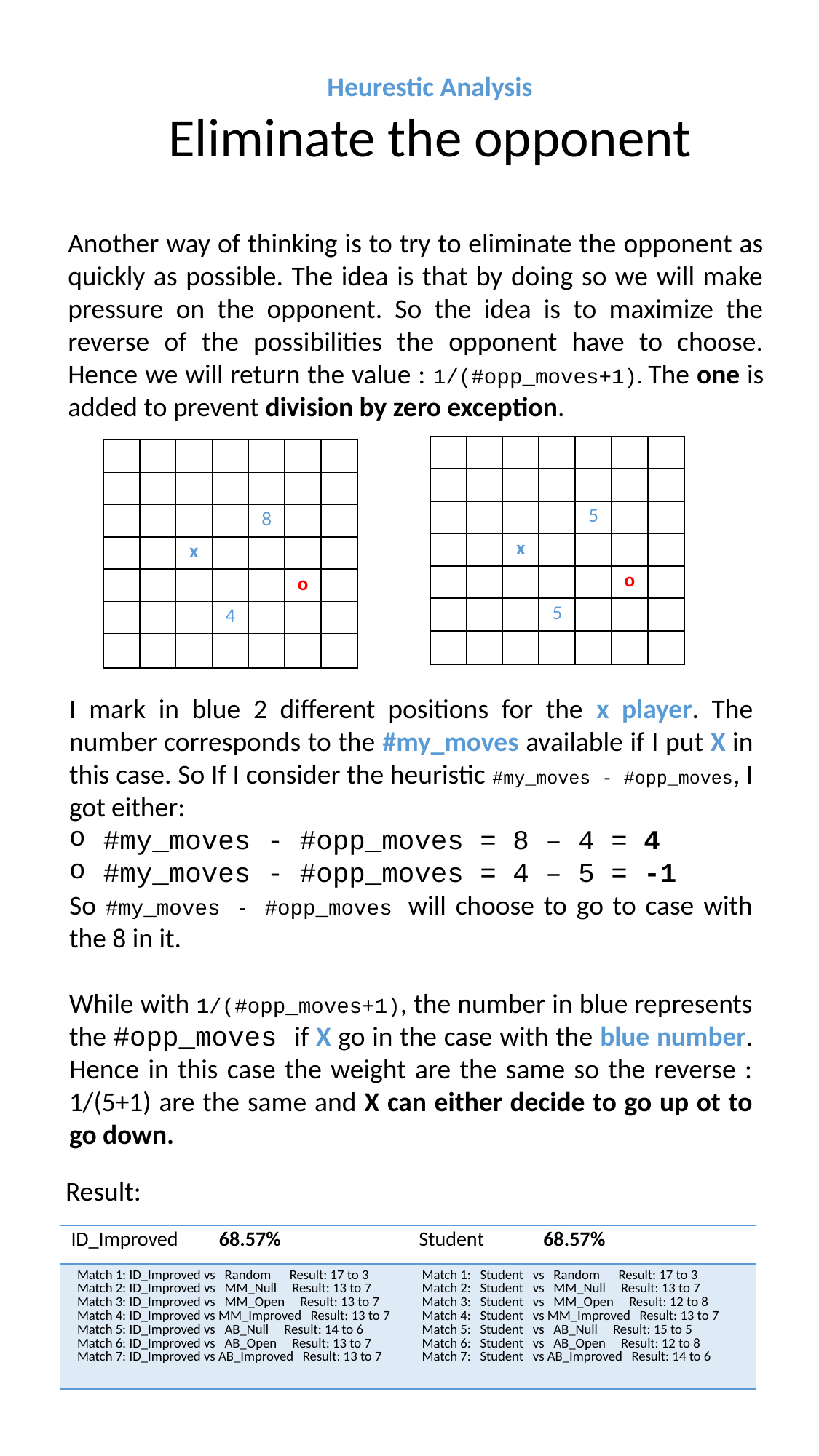

Heurestic Analysis
Eliminate the opponent
Another way of thinking is to try to eliminate the opponent as quickly as possible. The idea is that by doing so we will make pressure on the opponent. So the idea is to maximize the reverse of the possibilities the opponent have to choose. Hence we will return the value : 1/(#opp_moves+1). The one is added to prevent division by zero exception.
|  |  |  |  |  |  |  |
| --- | --- | --- | --- | --- | --- | --- |
|  |  |  |  |  |  |  |
|  |  |  |  | 5 |  |  |
|  |  | x |  |  |  |  |
|  |  |  |  |  | o |  |
|  |  |  | 5 |  |  |  |
|  |  |  |  |  |  |  |
|  |  |  |  |  |  |  |
| --- | --- | --- | --- | --- | --- | --- |
|  |  |  |  |  |  |  |
|  |  |  |  | 8 |  |  |
|  |  | x |  |  |  |  |
|  |  |  |  |  | o |  |
|  |  |  | 4 |  |  |  |
|  |  |  |  |  |  |  |
I mark in blue 2 different positions for the x player. The number corresponds to the #my_moves available if I put X in this case. So If I consider the heuristic #my_moves - #opp_moves, I got either:
#my_moves - #opp_moves = 8 – 4 = 4
#my_moves - #opp_moves = 4 – 5 = -1
So #my_moves - #opp_moves will choose to go to case with the 8 in it.

While with 1/(#opp_moves+1), the number in blue represents the #opp_moves if X go in the case with the blue number. Hence in this case the weight are the same so the reverse : 1/(5+1) are the same and X can either decide to go up ot to go down.
Result:
| ID\_Improved 68.57% | Student 68.57% |
| --- | --- |
| Match 1: ID\_Improved vs Random Result: 17 to 3 Match 2: ID\_Improved vs MM\_Null Result: 13 to 7 Match 3: ID\_Improved vs MM\_Open Result: 13 to 7 Match 4: ID\_Improved vs MM\_Improved Result: 13 to 7 Match 5: ID\_Improved vs AB\_Null Result: 14 to 6 Match 6: ID\_Improved vs AB\_Open Result: 13 to 7 Match 7: ID\_Improved vs AB\_Improved Result: 13 to 7 | Match 1: Student vs Random Result: 17 to 3 Match 2: Student vs MM\_Null Result: 13 to 7 Match 3: Student vs MM\_Open Result: 12 to 8 Match 4: Student vs MM\_Improved Result: 13 to 7 Match 5: Student vs AB\_Null Result: 15 to 5 Match 6: Student vs AB\_Open Result: 12 to 8 Match 7: Student vs AB\_Improved Result: 14 to 6 |